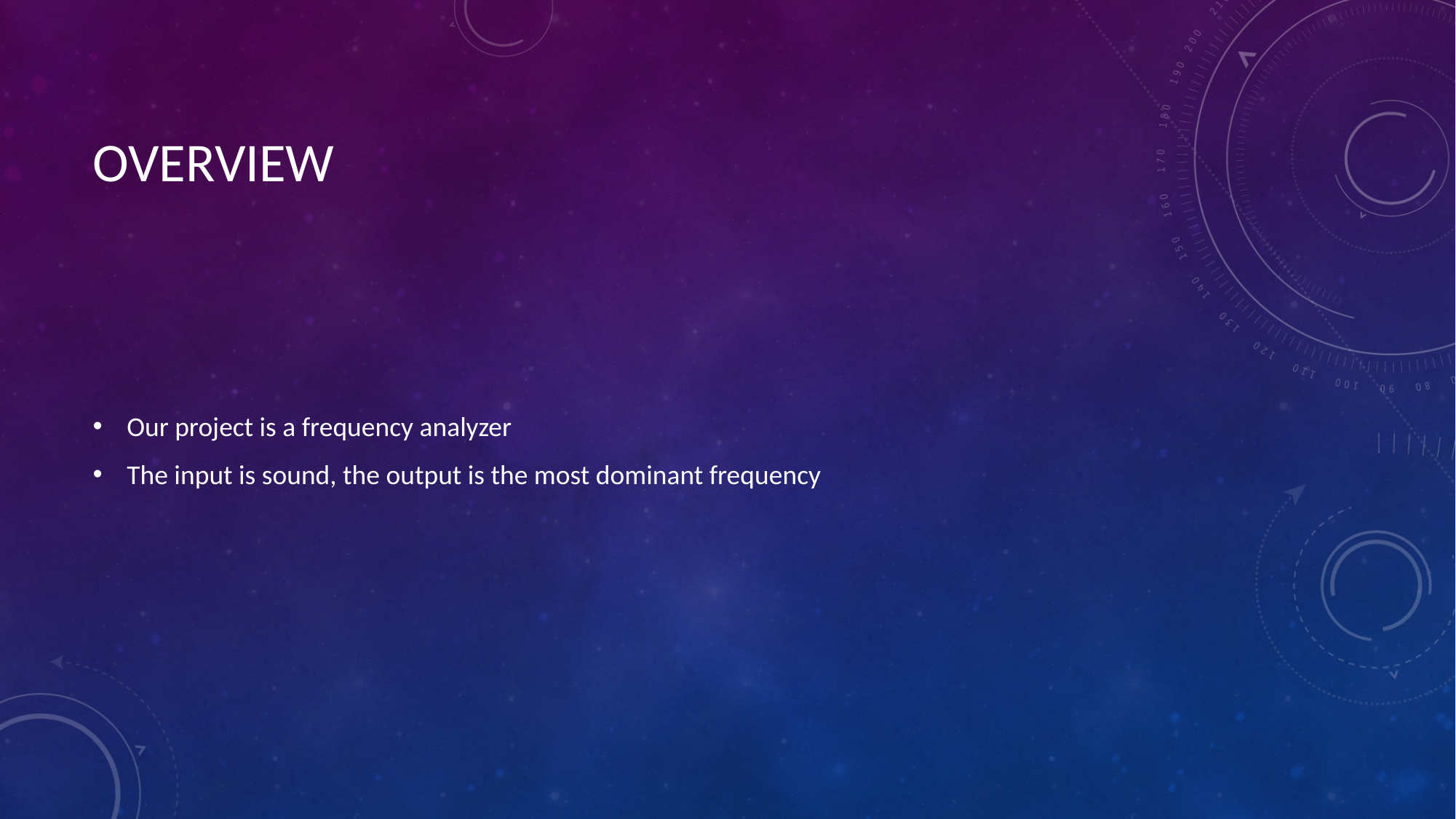

# Overview
Our project is a frequency analyzer
The input is sound, the output is the most dominant frequency